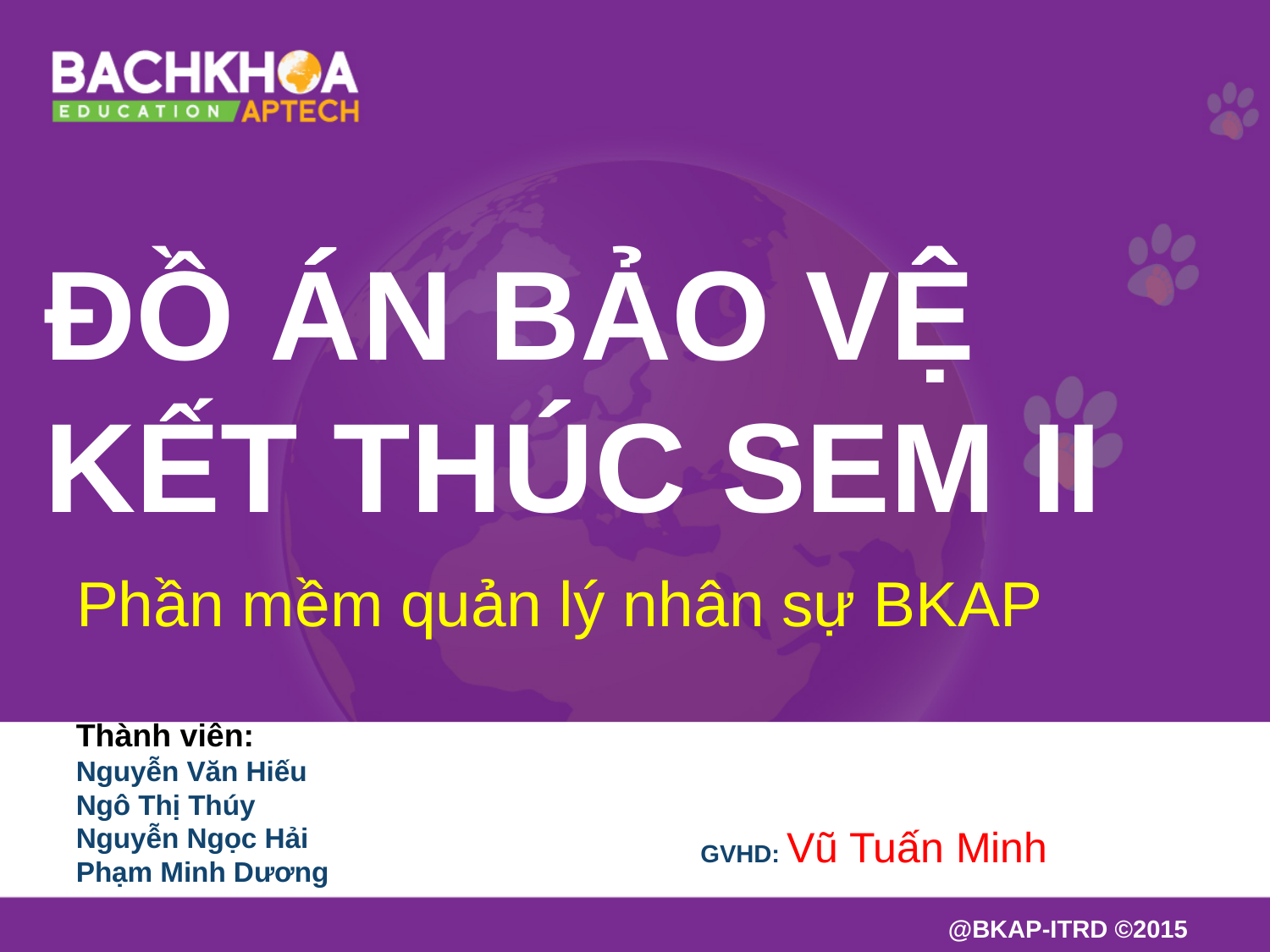

# ĐỒ ÁN BẢO VỆ KẾT THÚC SEM II
Phần mềm quản lý nhân sự BKAP
Thành viên:
Nguyễn Văn Hiếu
Ngô Thị Thúy
Nguyễn Ngọc Hải
Phạm Minh Dương
GVHD: Vũ Tuấn Minh